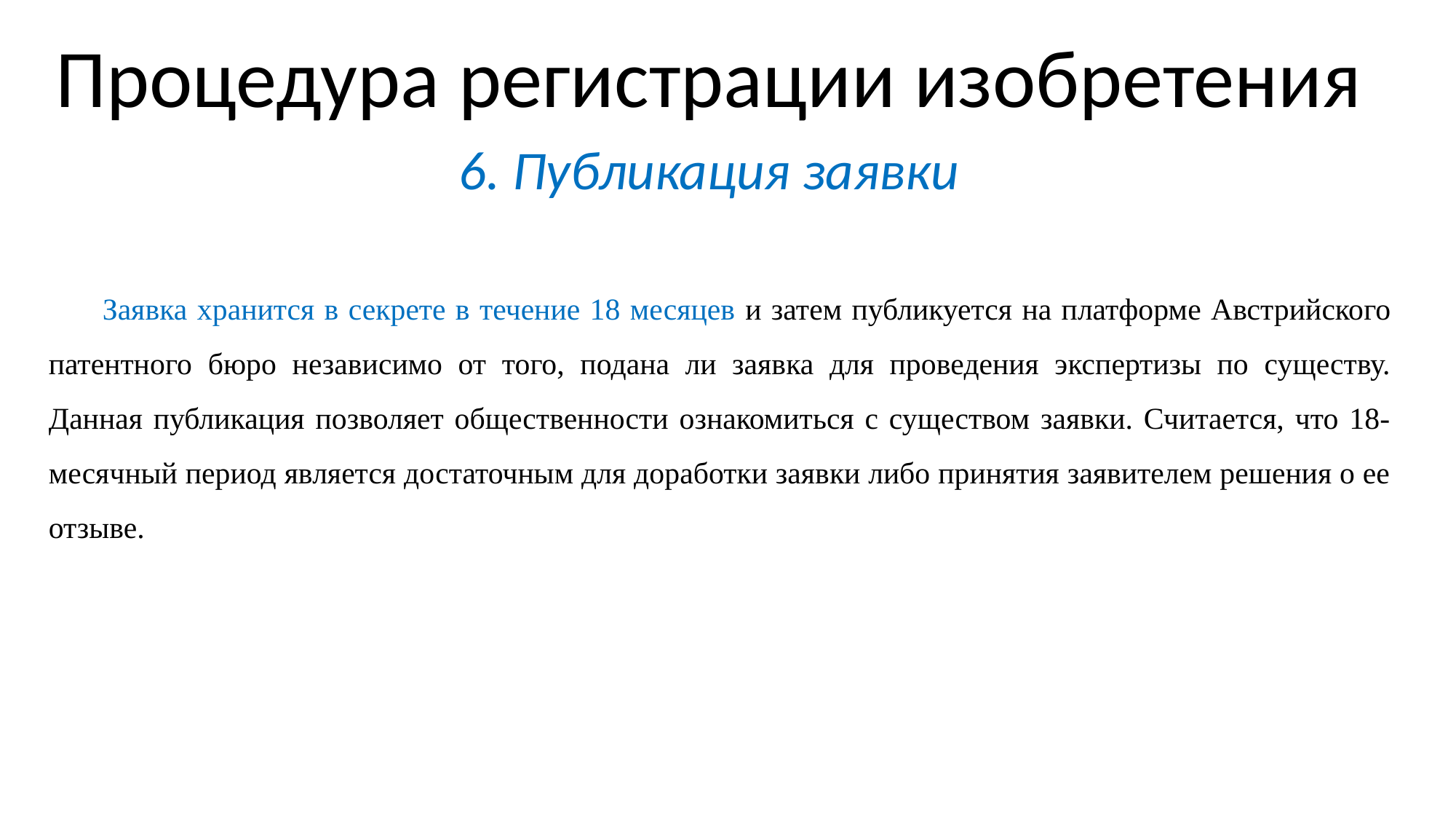

Процедура регистрации изобретения
6. Публикация заявки
Заявка хранится в секрете в течение 18 месяцев и затем публикуется на платформе Австрийского патентного бюро независимо от того, подана ли заявка для проведения экспертизы по существу. Данная публикация позволяет общественности ознакомиться с существом заявки. Считается, что 18-месячный период является достаточным для доработки заявки либо принятия заявителем решения о ее отзыве.